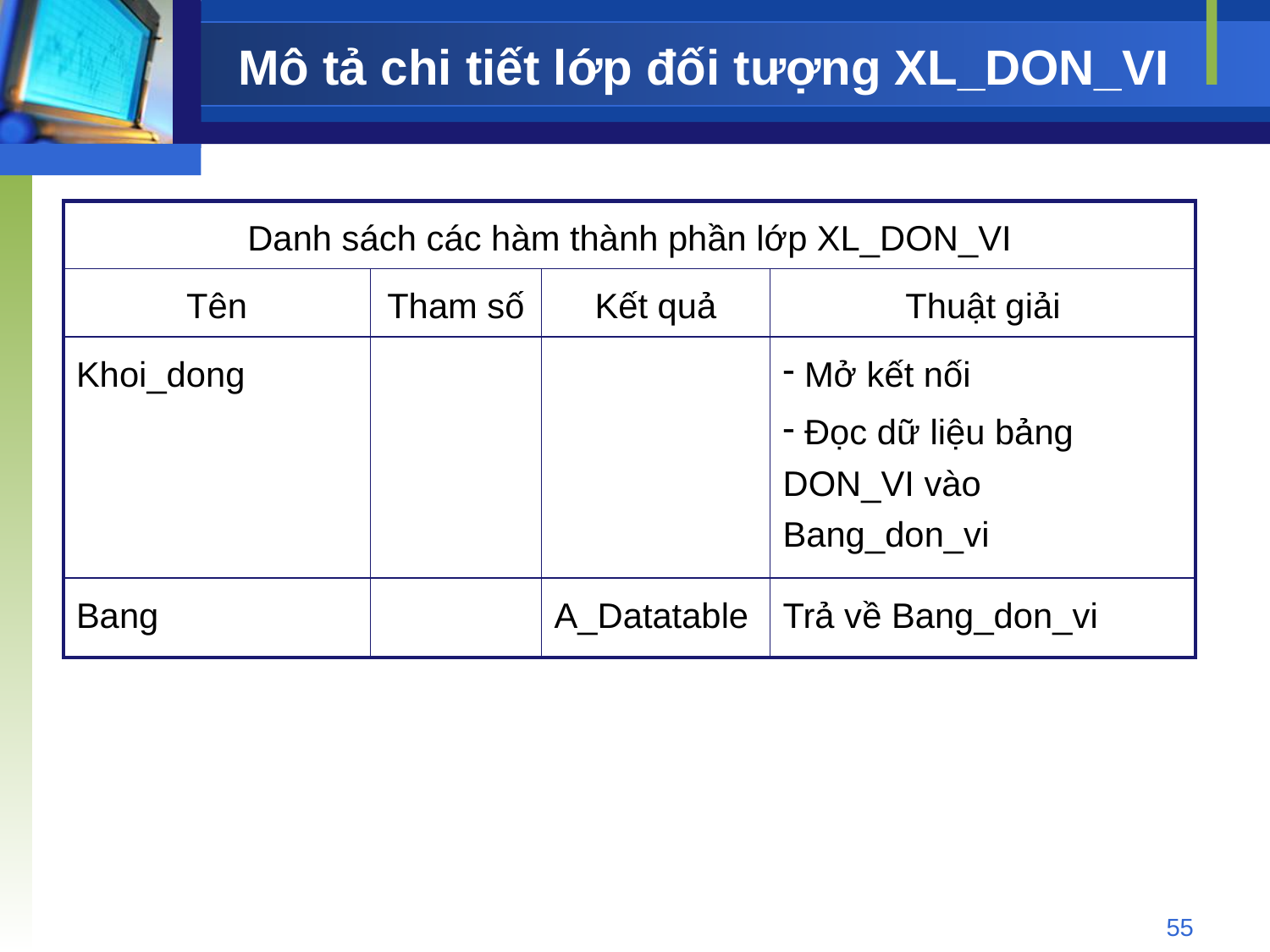

# Mô tả chi tiết lớp đối tượng XL_DON_VI
| Danh sách các hàm thành phần lớp XL\_DON\_VI |  |  |  |
| --- | --- | --- | --- |
| Tên | Tham số | Kết quả | Thuật giải |
| Khoi\_dong |  |  | Mở kết nối Đọc dữ liệu bảng DON\_VI vào Bang\_don\_vi |
| Bang |  | A\_Datatable | Trả về Bang\_don\_vi |
55